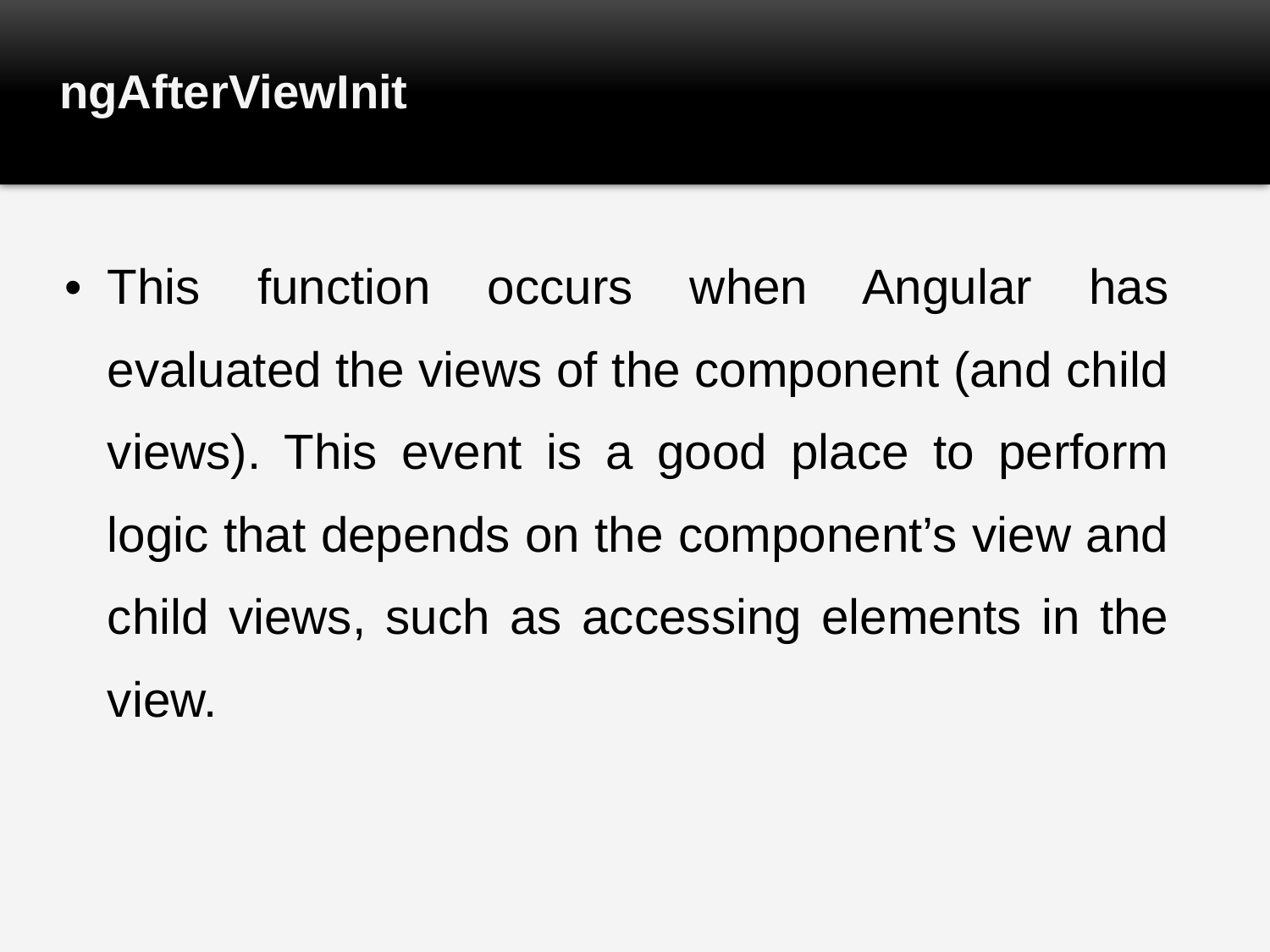

# ngAfterViewInit
This function occurs when Angular has evaluated the views of the component (and child views). This event is a good place to perform logic that depends on the component’s view and child views, such as accessing elements in the view.